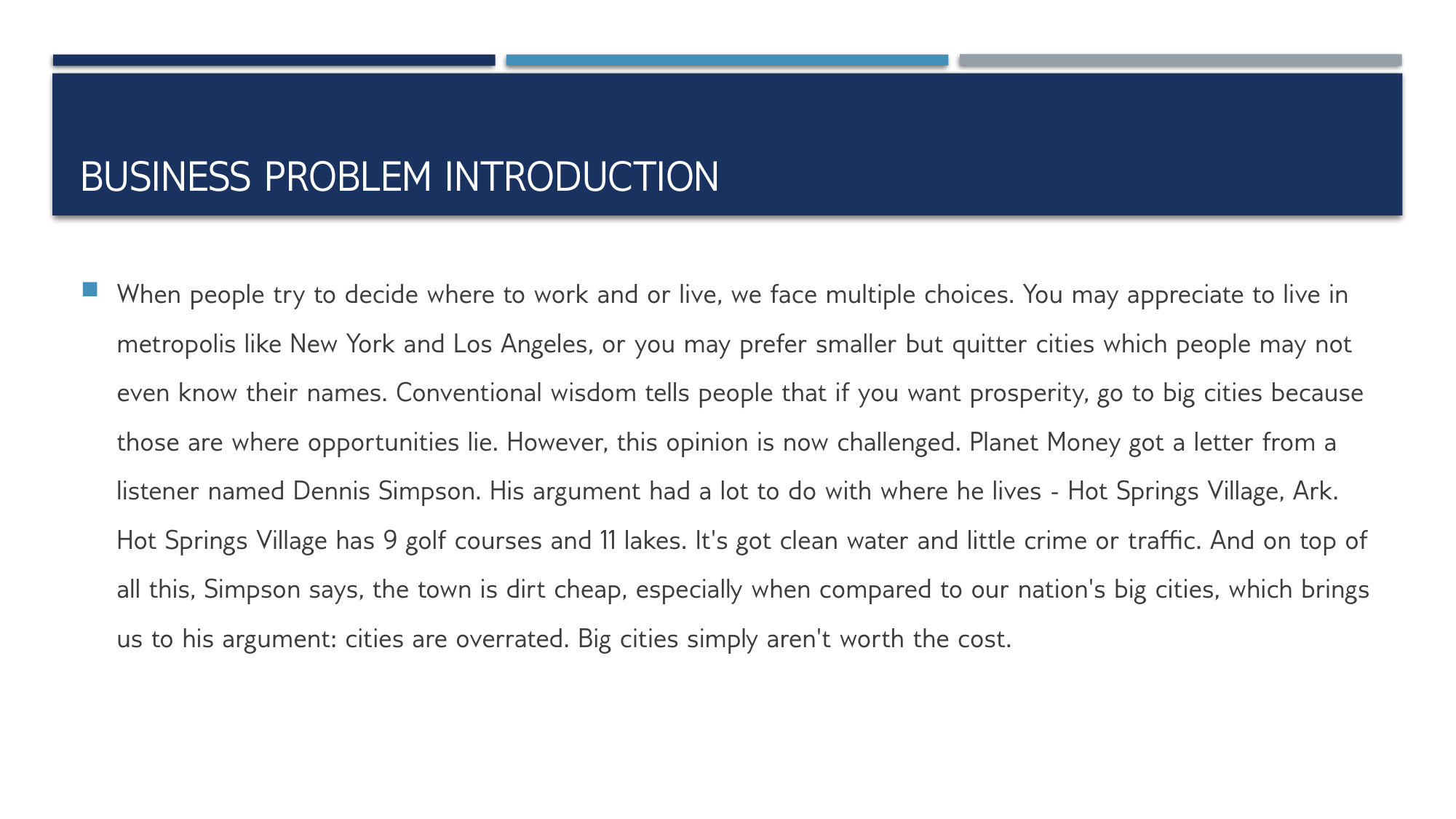

# Business Problem Introduction
When people try to decide where to work and or live, we face multiple choices. You may appreciate to live in metropolis like New York and Los Angeles, or you may prefer smaller but quitter cities which people may not even know their names. Conventional wisdom tells people that if you want prosperity, go to big cities because those are where opportunities lie. However, this opinion is now challenged. Planet Money got a letter from a listener named Dennis Simpson. His argument had a lot to do with where he lives - Hot Springs Village, Ark. Hot Springs Village has 9 golf courses and 11 lakes. It's got clean water and little crime or traffic. And on top of all this, Simpson says, the town is dirt cheap, especially when compared to our nation's big cities, which brings us to his argument: cities are overrated. Big cities simply aren't worth the cost.